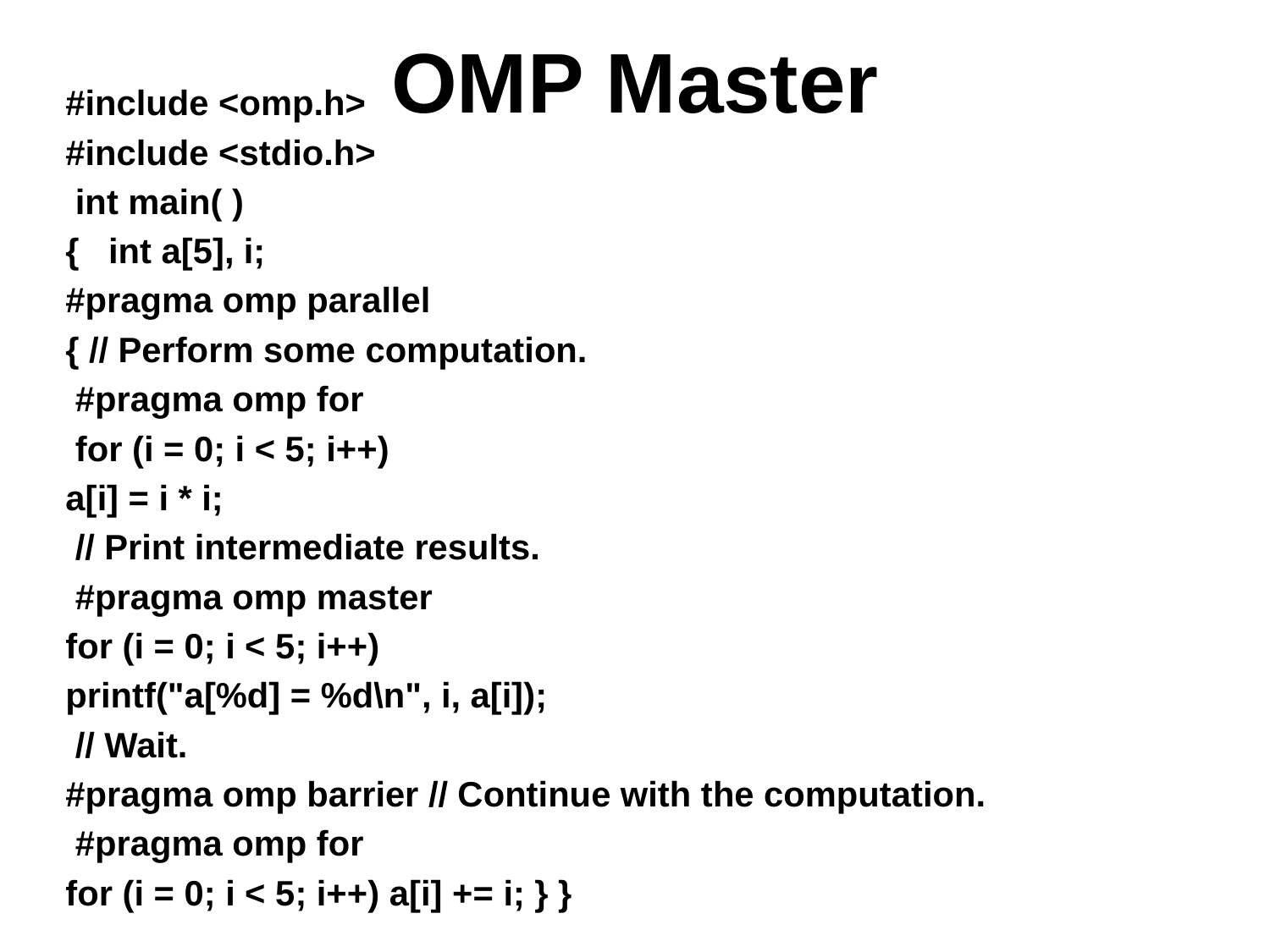

# OMP Master
#include <omp.h>
#include <stdio.h>
 int main( )
{   int a[5], i;
#pragma omp parallel
{ // Perform some computation.
 #pragma omp for
 for (i = 0; i < 5; i++)
a[i] = i * i;
 // Print intermediate results.
 #pragma omp master
for (i = 0; i < 5; i++)
printf("a[%d] = %d\n", i, a[i]);
 // Wait.
#pragma omp barrier // Continue with the computation.
 #pragma omp for
for (i = 0; i < 5; i++) a[i] += i; } }